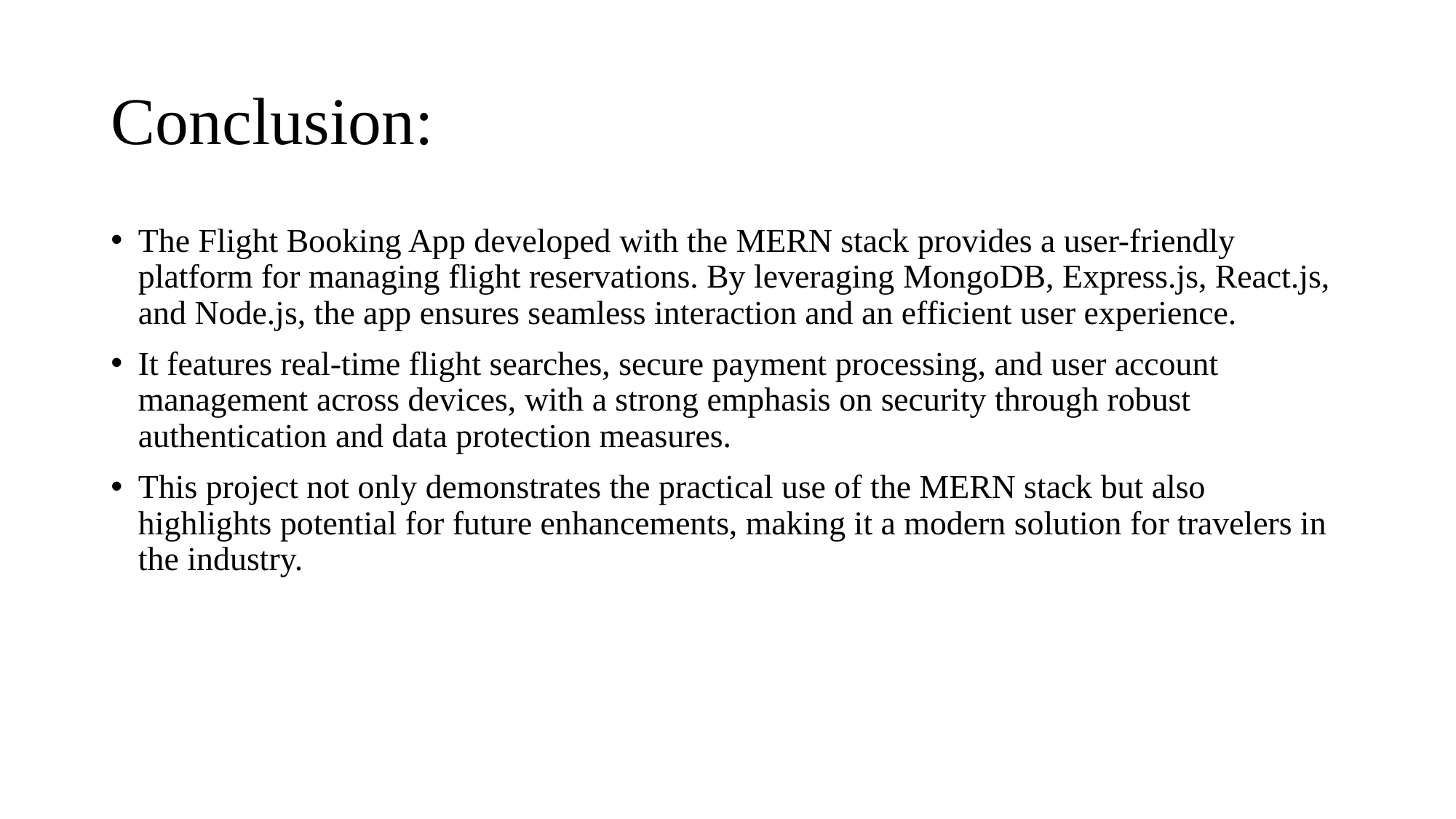

# Conclusion:
The Flight Booking App developed with the MERN stack provides a user-friendly platform for managing flight reservations. By leveraging MongoDB, Express.js, React.js, and Node.js, the app ensures seamless interaction and an efficient user experience.
It features real-time flight searches, secure payment processing, and user account management across devices, with a strong emphasis on security through robust authentication and data protection measures.
This project not only demonstrates the practical use of the MERN stack but also highlights potential for future enhancements, making it a modern solution for travelers in the industry.